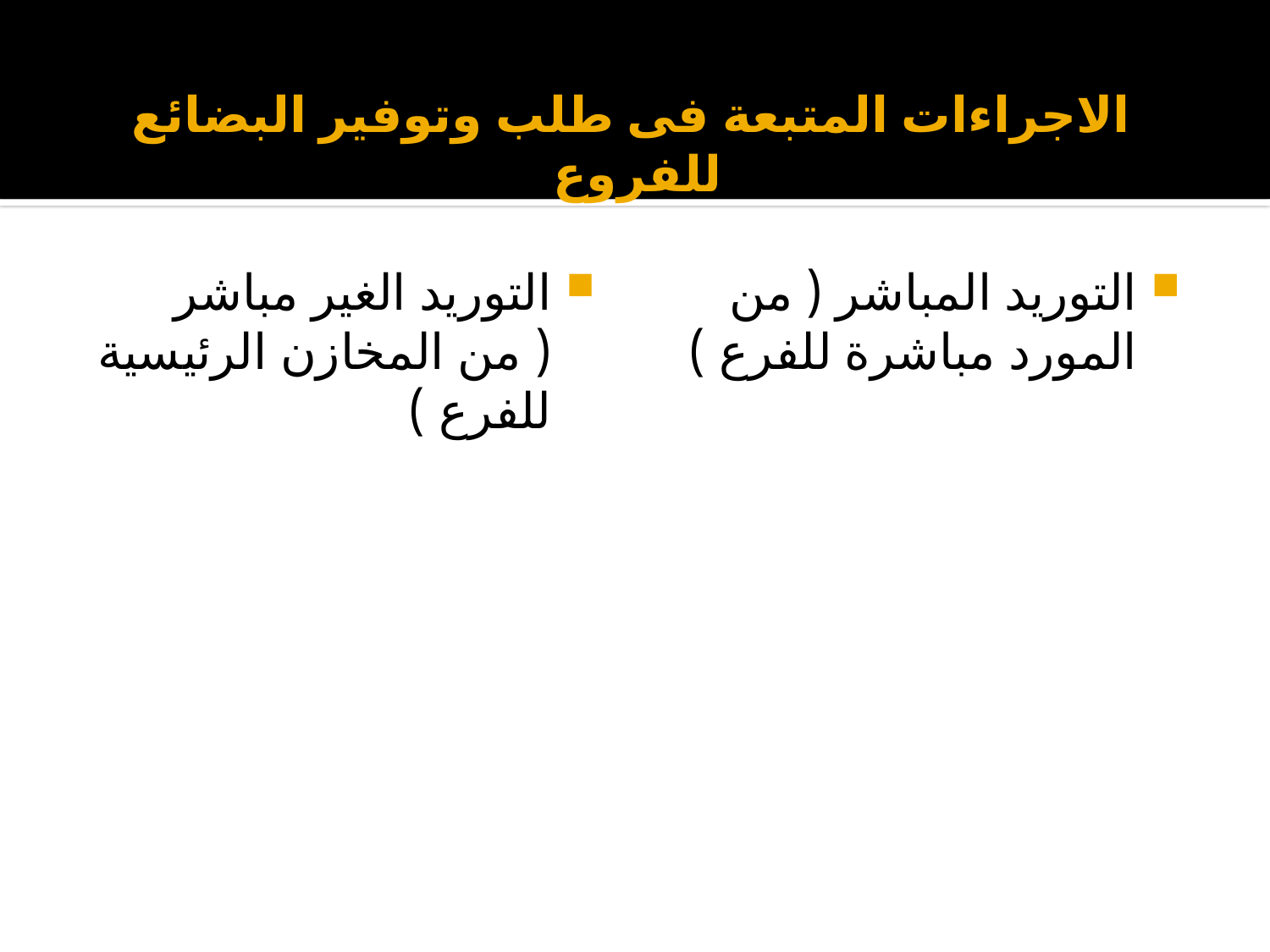

# الاجراءات المتبعة فى طلب وتوفير البضائع للفروع
التوريد الغير مباشر ( من المخازن الرئيسية للفرع )

التوريد المباشر ( من المورد مباشرة للفرع )